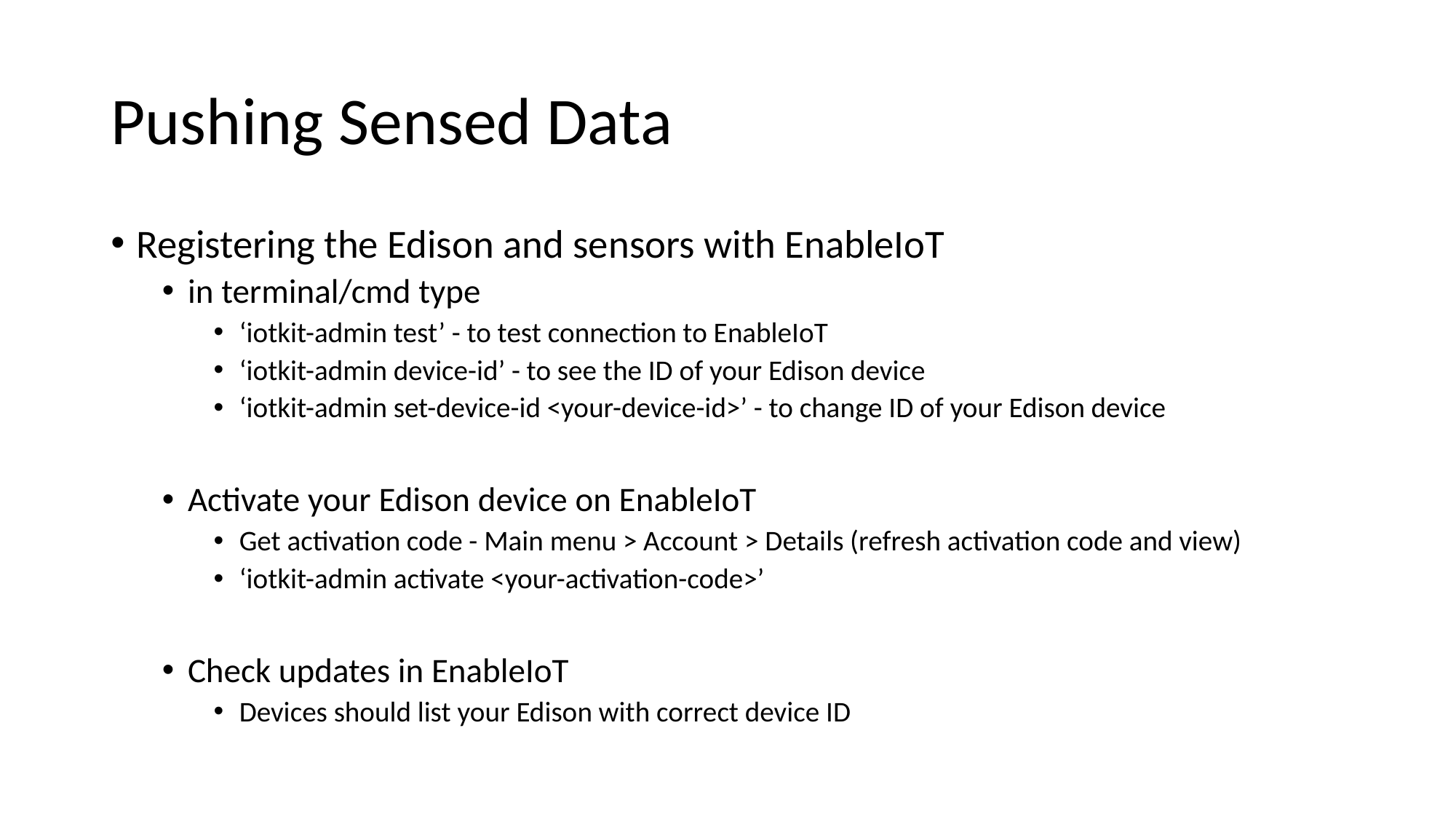

# Pushing Sensed Data
Registering the Edison and sensors with EnableIoT
in terminal/cmd type
‘iotkit-admin test’ - to test connection to EnableIoT
‘iotkit-admin device-id’ - to see the ID of your Edison device
‘iotkit-admin set-device-id <your-device-id>’ - to change ID of your Edison device

Activate your Edison device on EnableIoT
Get activation code - Main menu > Account > Details (refresh activation code and view)
‘iotkit-admin activate <your-activation-code>’

Check updates in EnableIoT
Devices should list your Edison with correct device ID